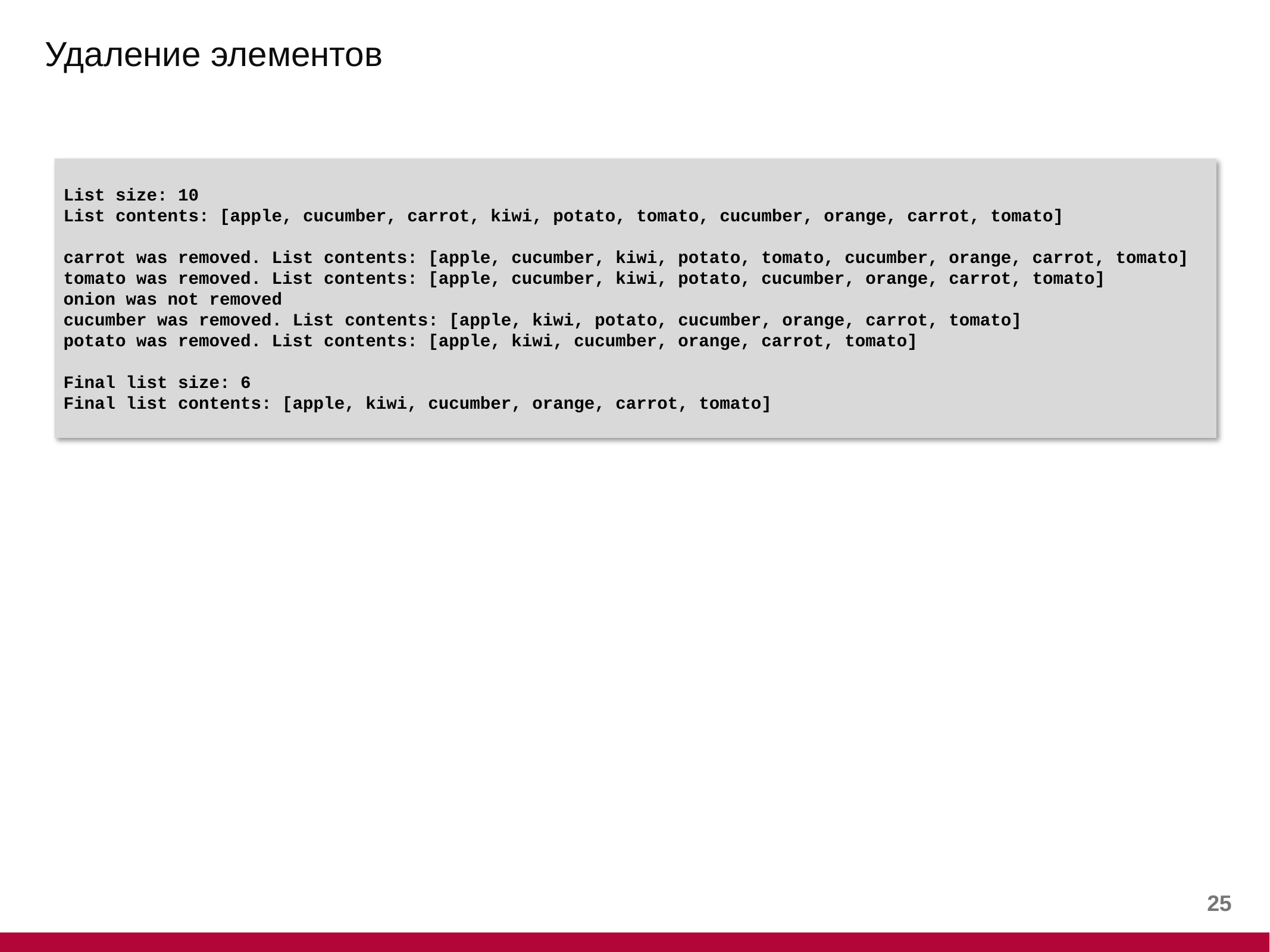

# Удаление элементов

List size: 10
List contents: [apple, cucumber, carrot, kiwi, potato, tomato, cucumber, orange, carrot, tomato]

carrot was removed. List contents: [apple, cucumber, kiwi, potato, tomato, cucumber, orange, carrot, tomato]
tomato was removed. List contents: [apple, cucumber, kiwi, potato, cucumber, orange, carrot, tomato]
onion was not removed
cucumber was removed. List contents: [apple, kiwi, potato, cucumber, orange, carrot, tomato]
potato was removed. List contents: [apple, kiwi, cucumber, orange, carrot, tomato]

Final list size: 6
Final list contents: [apple, kiwi, cucumber, orange, carrot, tomato]

25